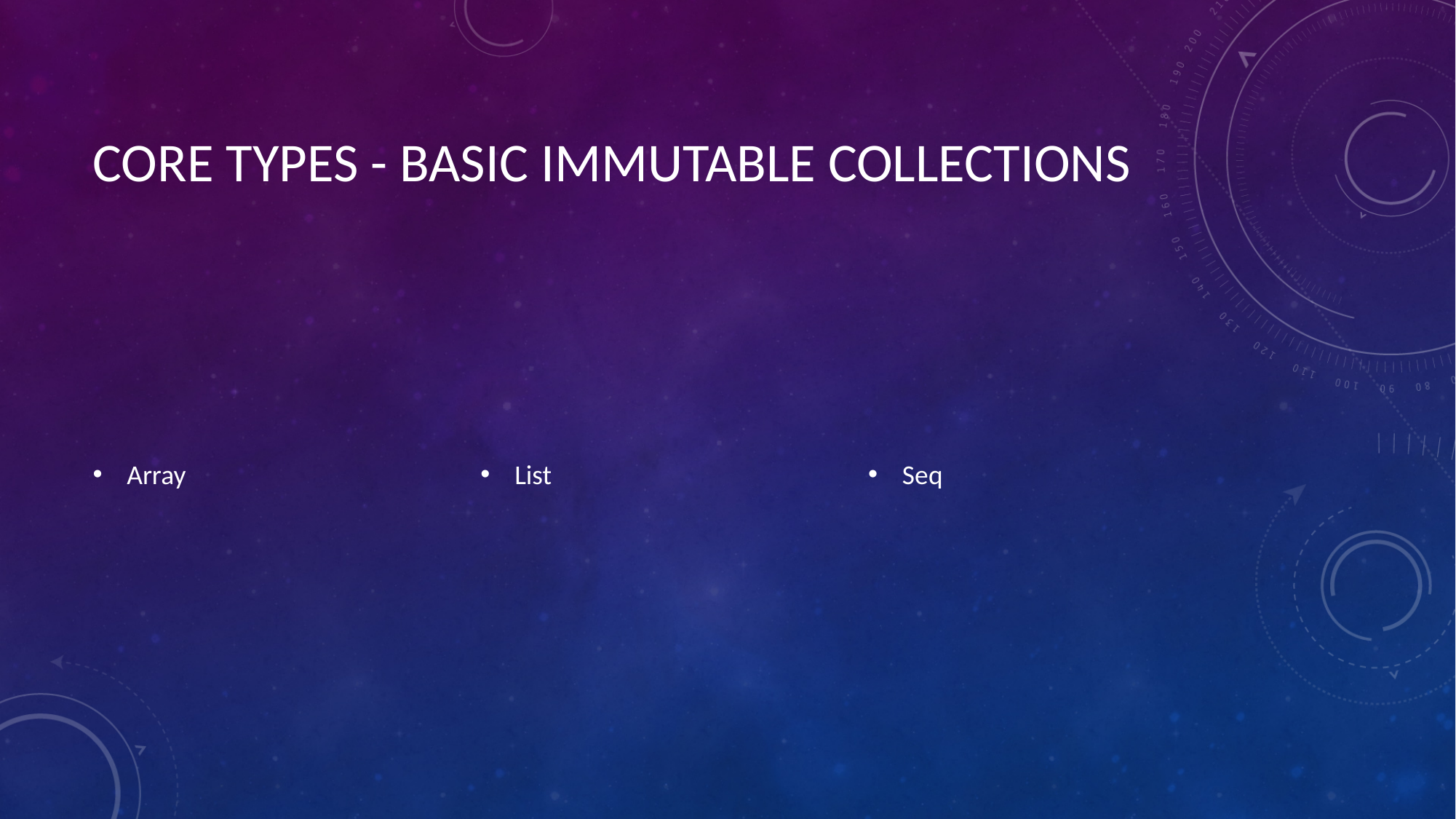

# Core Types - Basic Immutable collections
Array
List
Seq